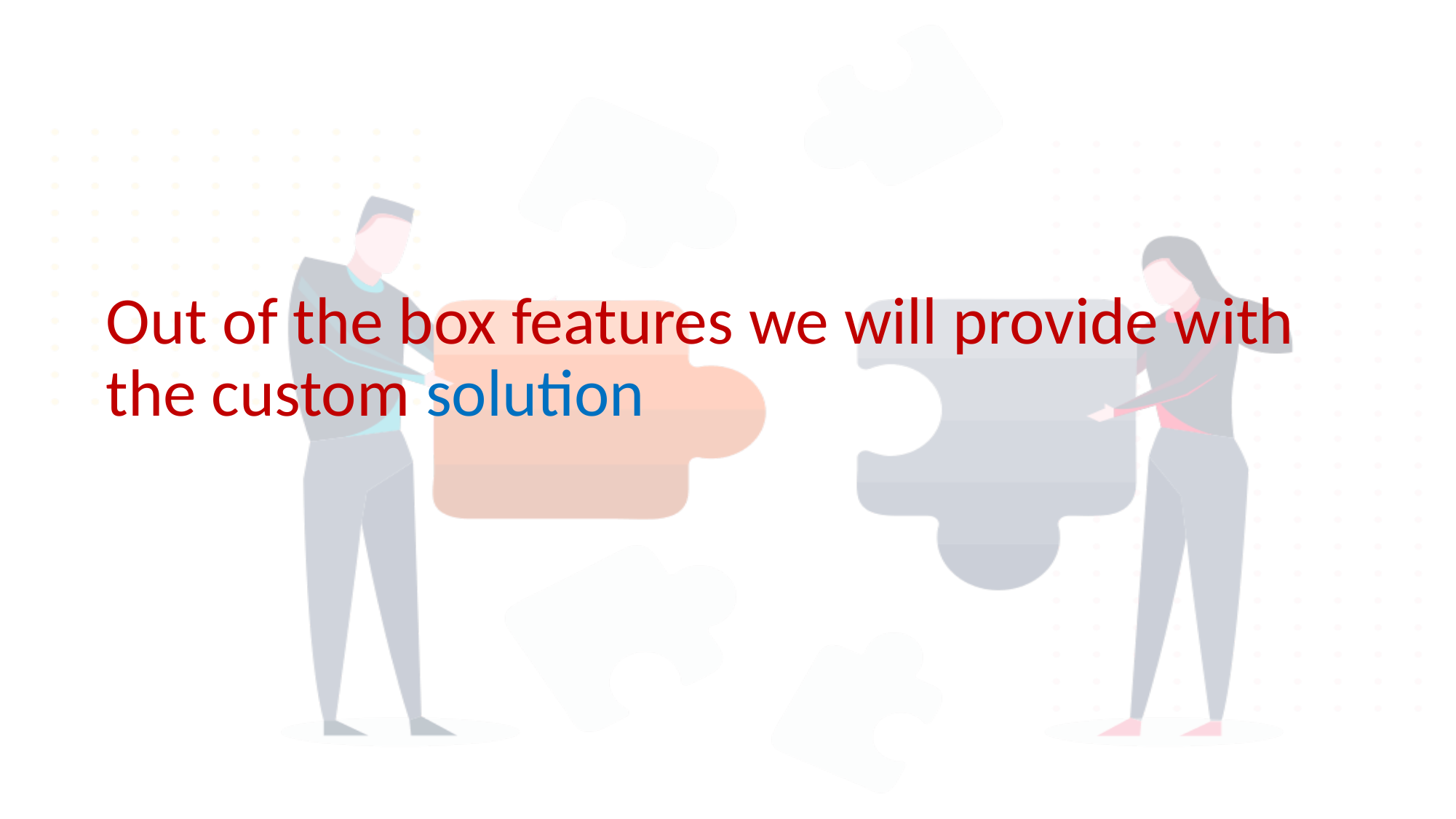

# Out of the box features we will provide with the custom solution